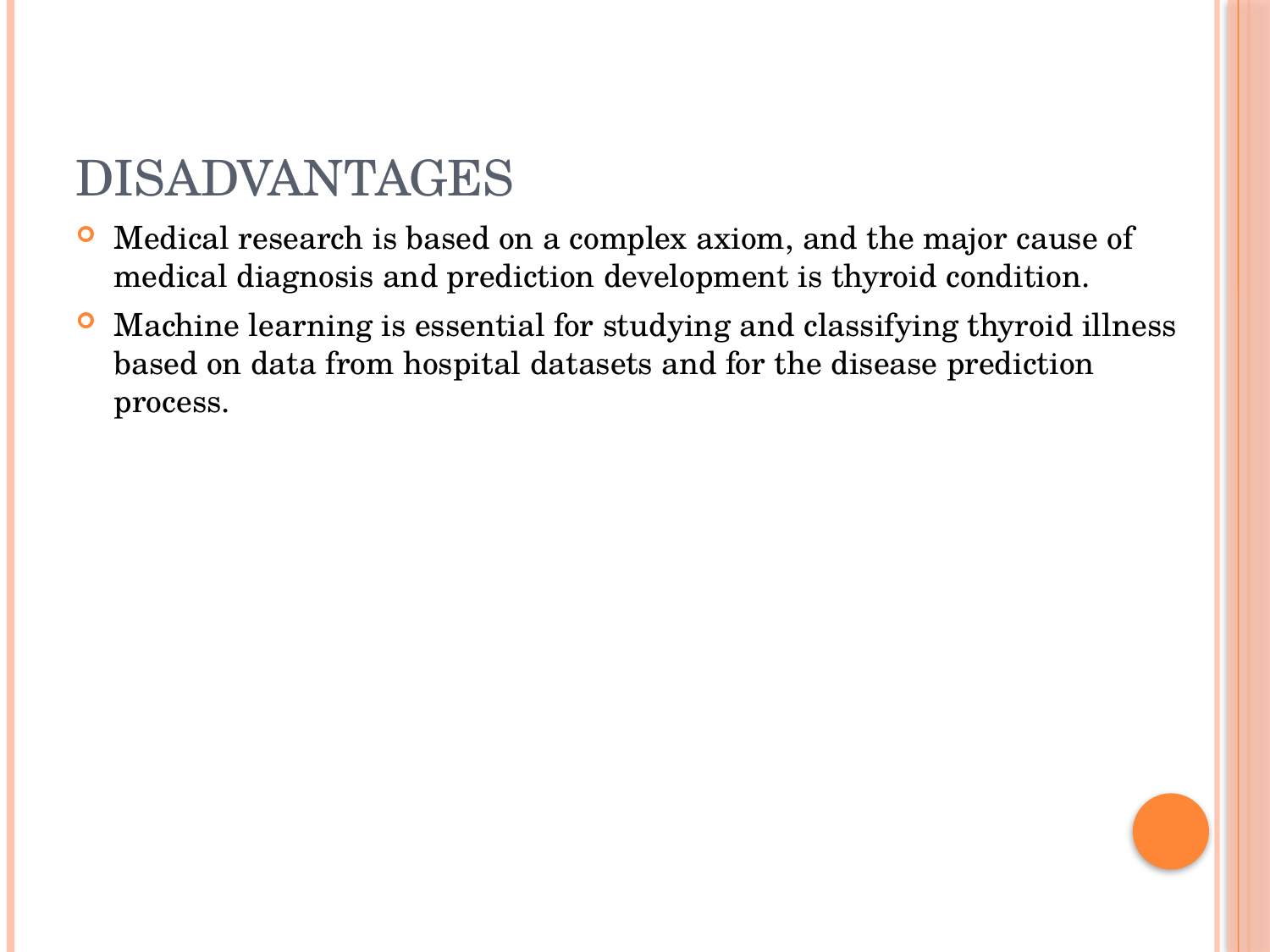

# DISADVANTAGES
Medical research is based on a complex axiom, and the major cause of medical diagnosis and prediction development is thyroid condition.
Machine learning is essential for studying and classifying thyroid illness based on data from hospital datasets and for the disease prediction process.